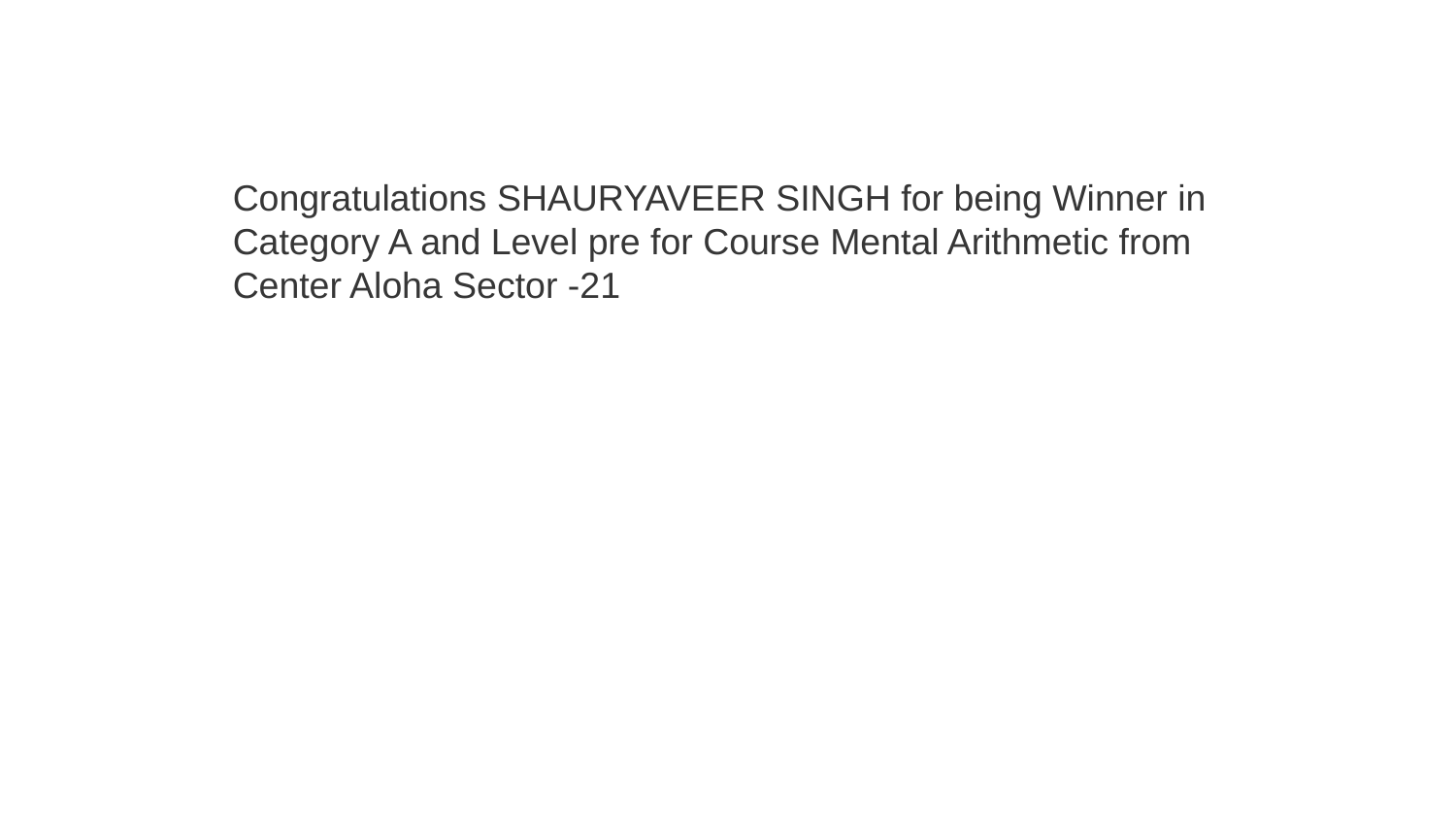

Congratulations SHAURYAVEER SINGH for being Winner in Category A and Level pre for Course Mental Arithmetic from Center Aloha Sector -21